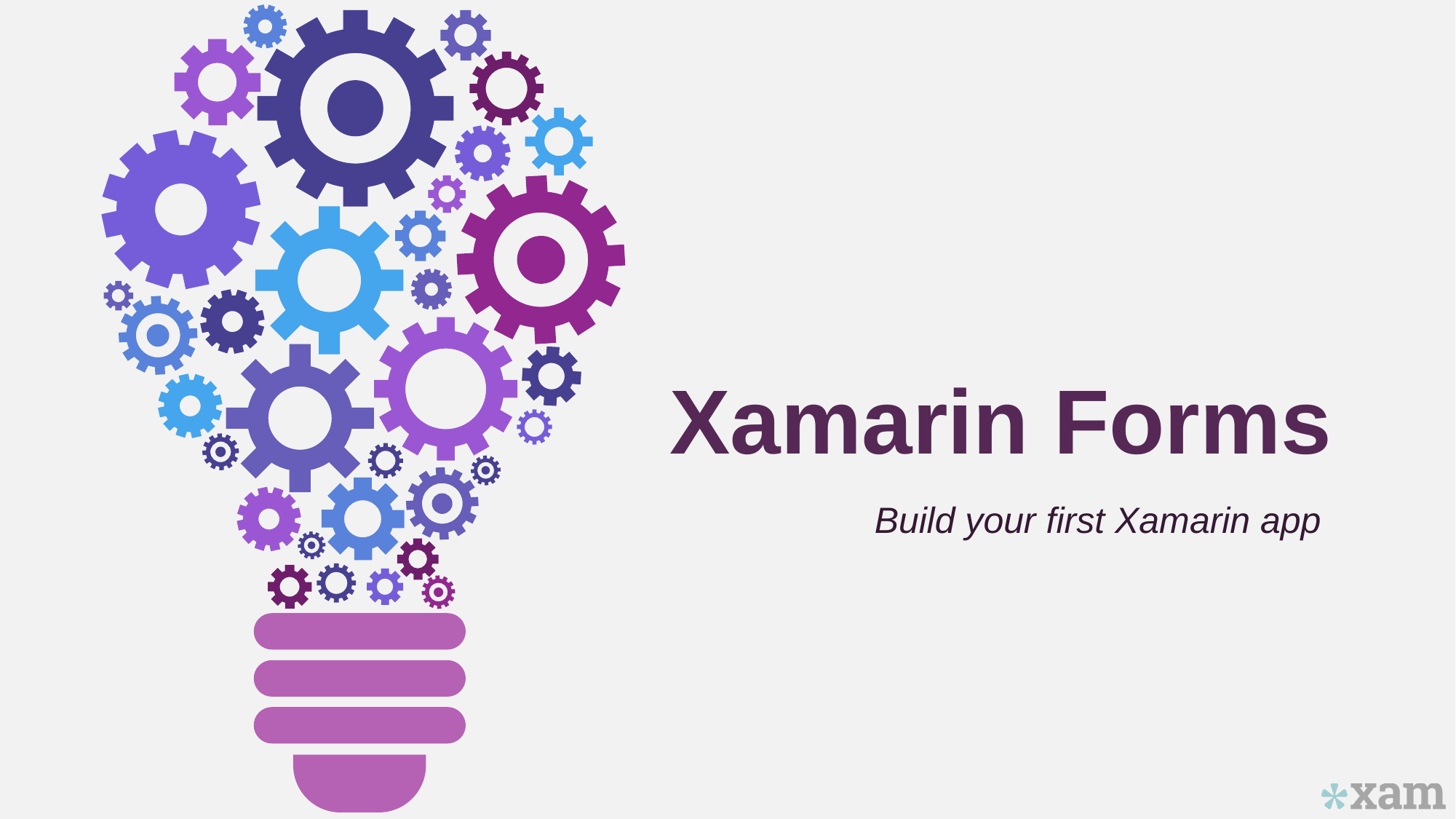

Xamarin Forms
Build your first Xamarin app